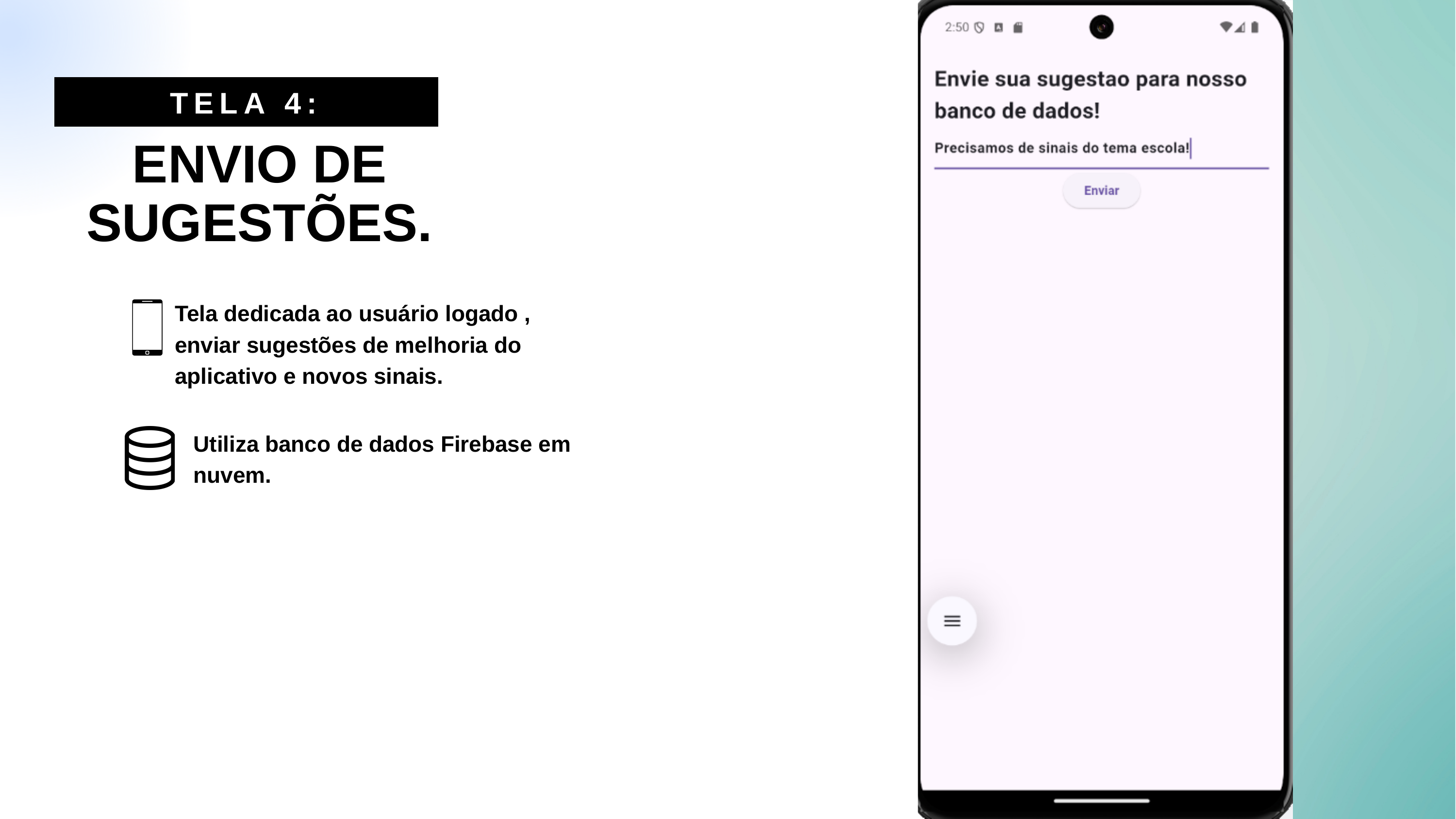

TELA 4:
ENVIO DE SUGESTÕES.
Tela dedicada ao usuário logado , enviar sugestões de melhoria do aplicativo e novos sinais.

Utiliza banco de dados Firebase em nuvem.